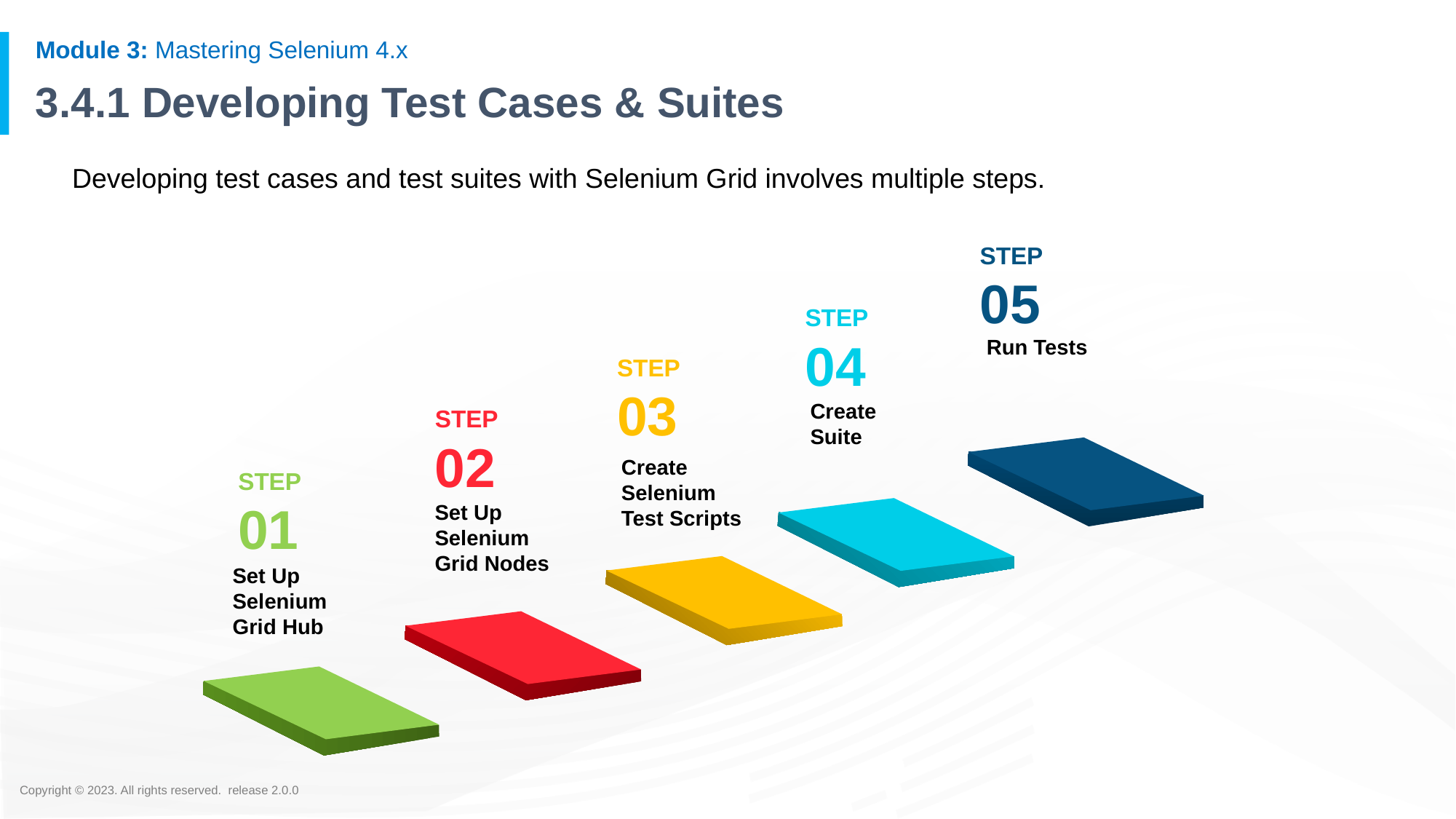

# 3.4.1 Developing Test Cases & Suites
Developing test cases and test suites with Selenium Grid involves multiple steps.

STEP
05
Run Tests

STEP
04
Create Suite

STEP
03
Create Selenium Test Scripts

STEP
02
Set Up Selenium Grid Nodes

STEP
01
Set Up Selenium Grid Hub